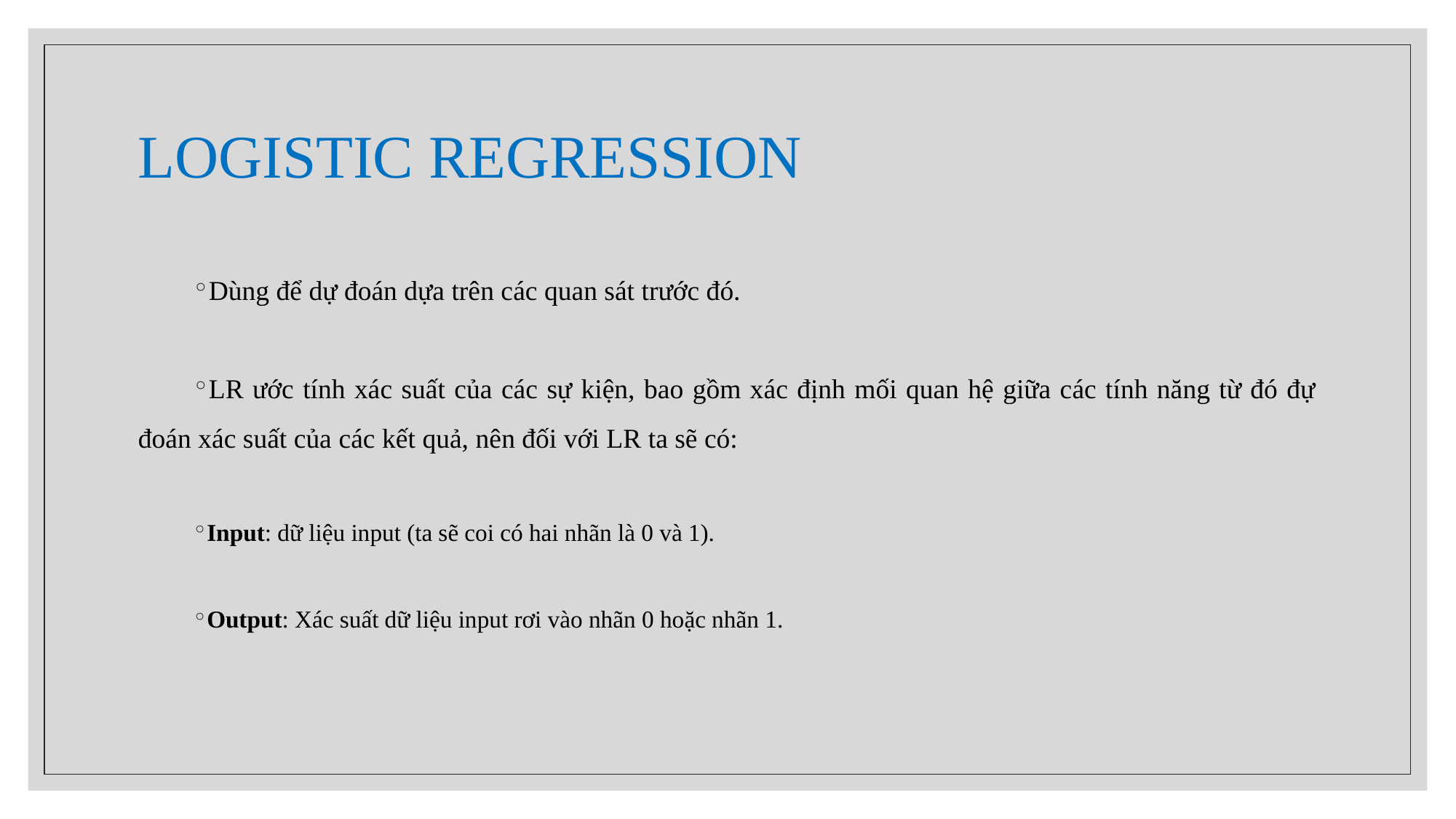

# LOGISTIC REGRESSION
Dùng để dự đoán dựa trên các quan sát trước đó.

LR ước tính xác suất của các sự kiện, bao gồm xác định mối quan hệ giữa các tính năng từ đó đự đoán xác suất của các kết quả, nên đối với LR ta sẽ có:

Input: dữ liệu input (ta sẽ coi có hai nhãn là 0 và 1).

Output: Xác suất dữ liệu input rơi vào nhãn 0 hoặc nhãn 1.